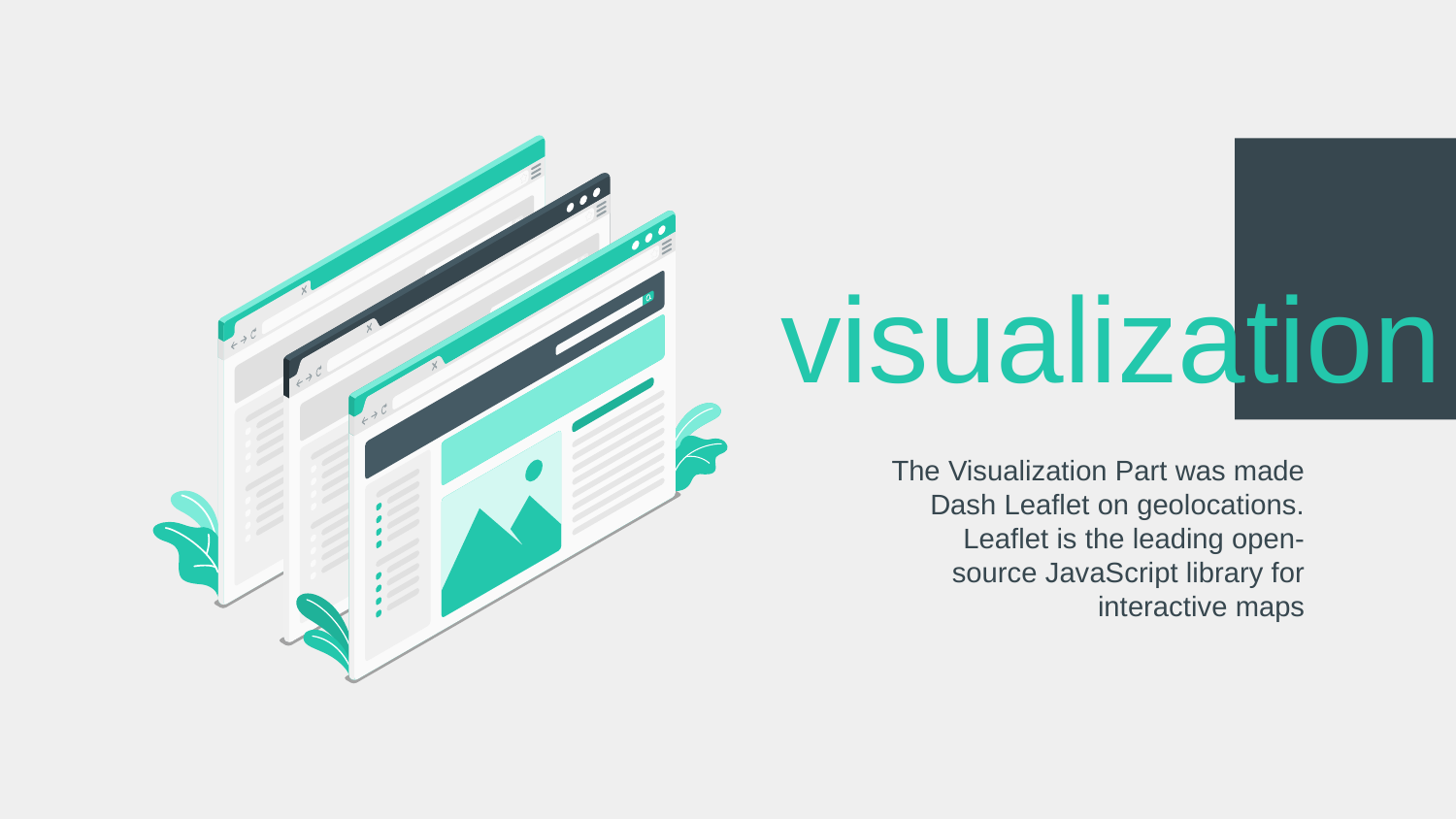

# visualization
The Visualization Part was made Dash Leaflet on geolocations.
 Leaflet is the leading open-source JavaScript library for interactive maps